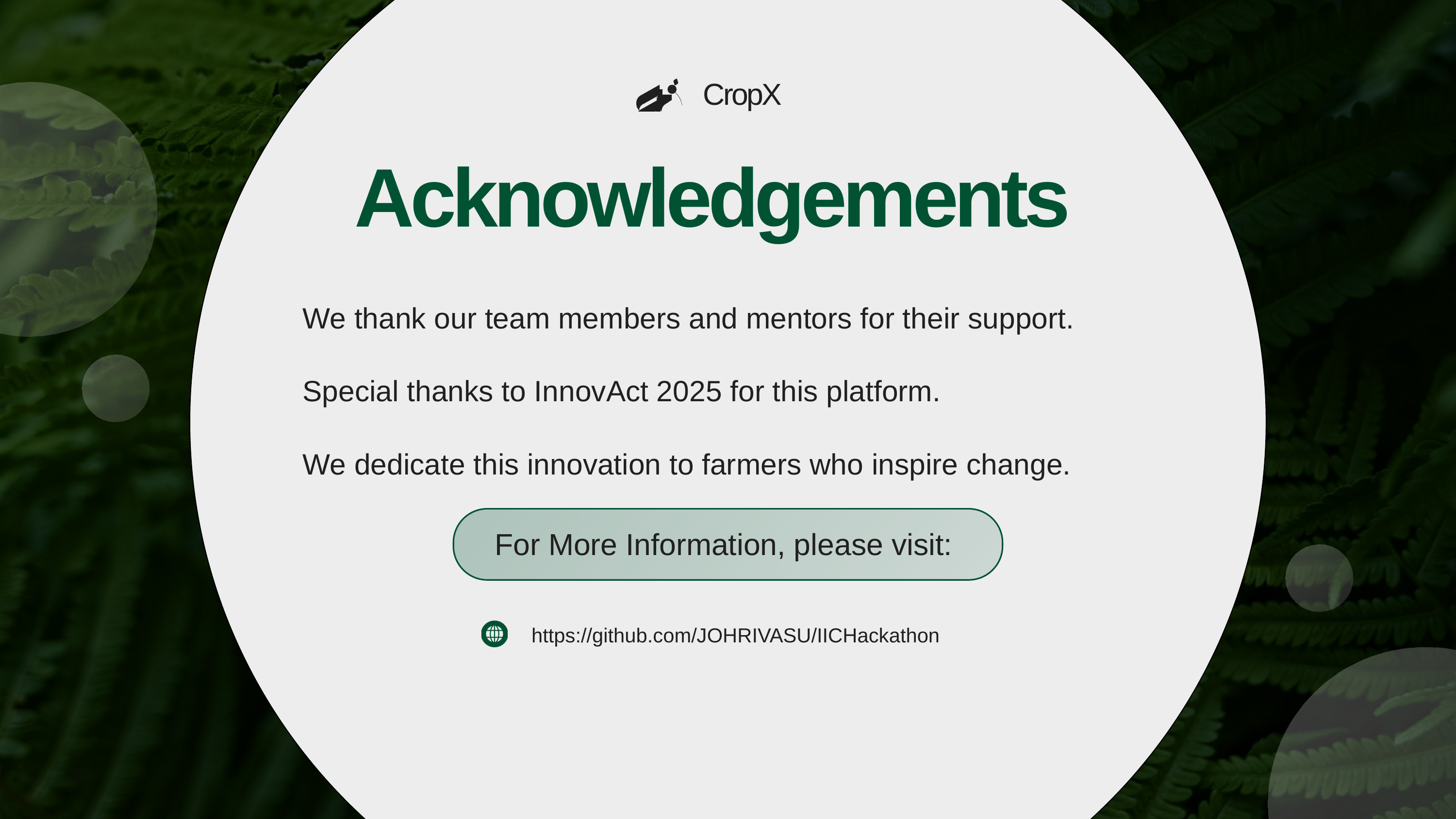

CropX
Acknowledgements
We thank our team members and mentors for their support.
Special thanks to InnovAct 2025 for this platform.
We dedicate this innovation to farmers who inspire change.

For More Information, please visit:

https://github.com/JOHRIVASU/IICHackathon